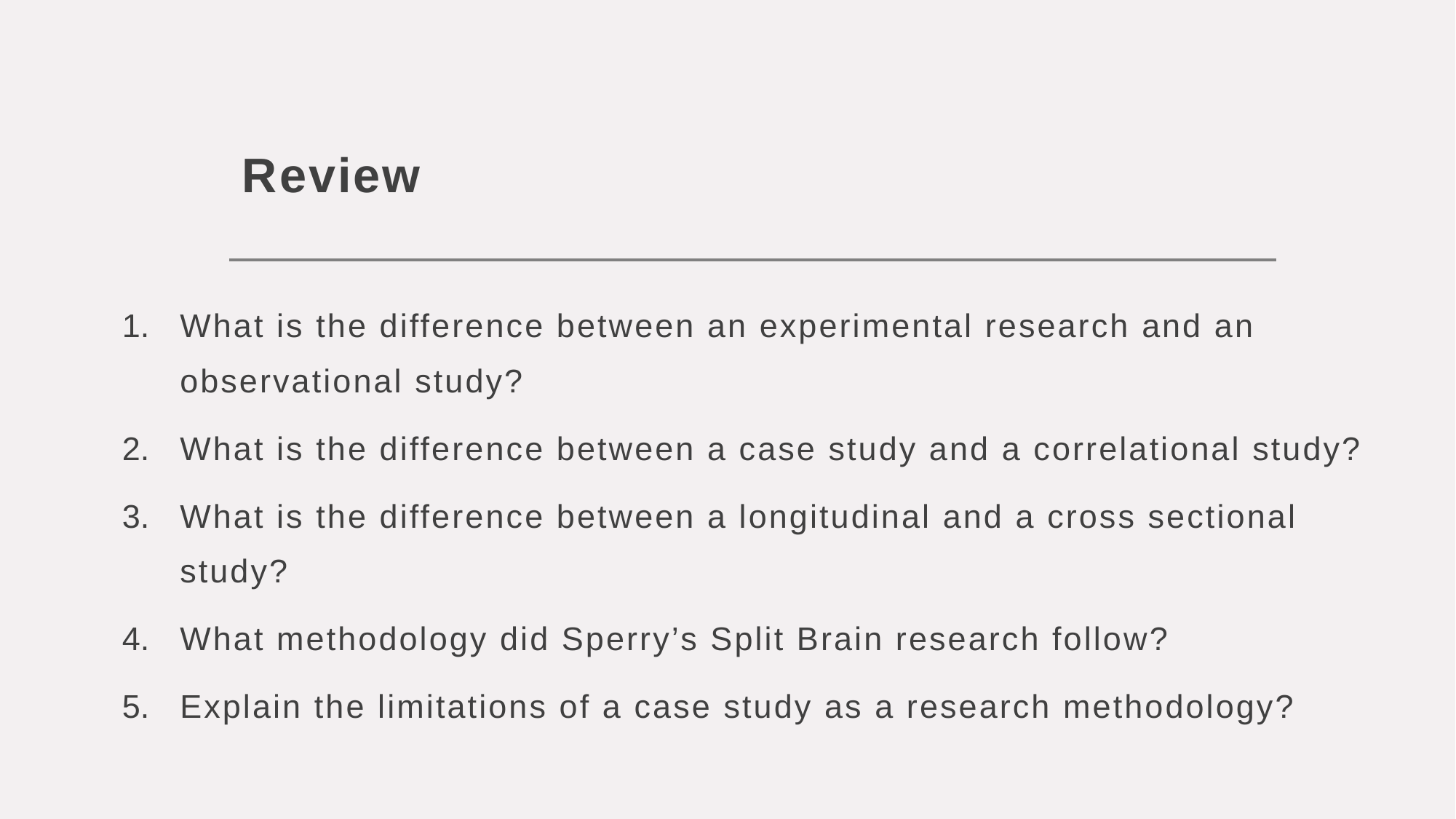

# Review
What is the difference between an experimental research and an observational study?
What is the difference between a case study and a correlational study?
What is the difference between a longitudinal and a cross sectional study?
What methodology did Sperry’s Split Brain research follow?
Explain the limitations of a case study as a research methodology?